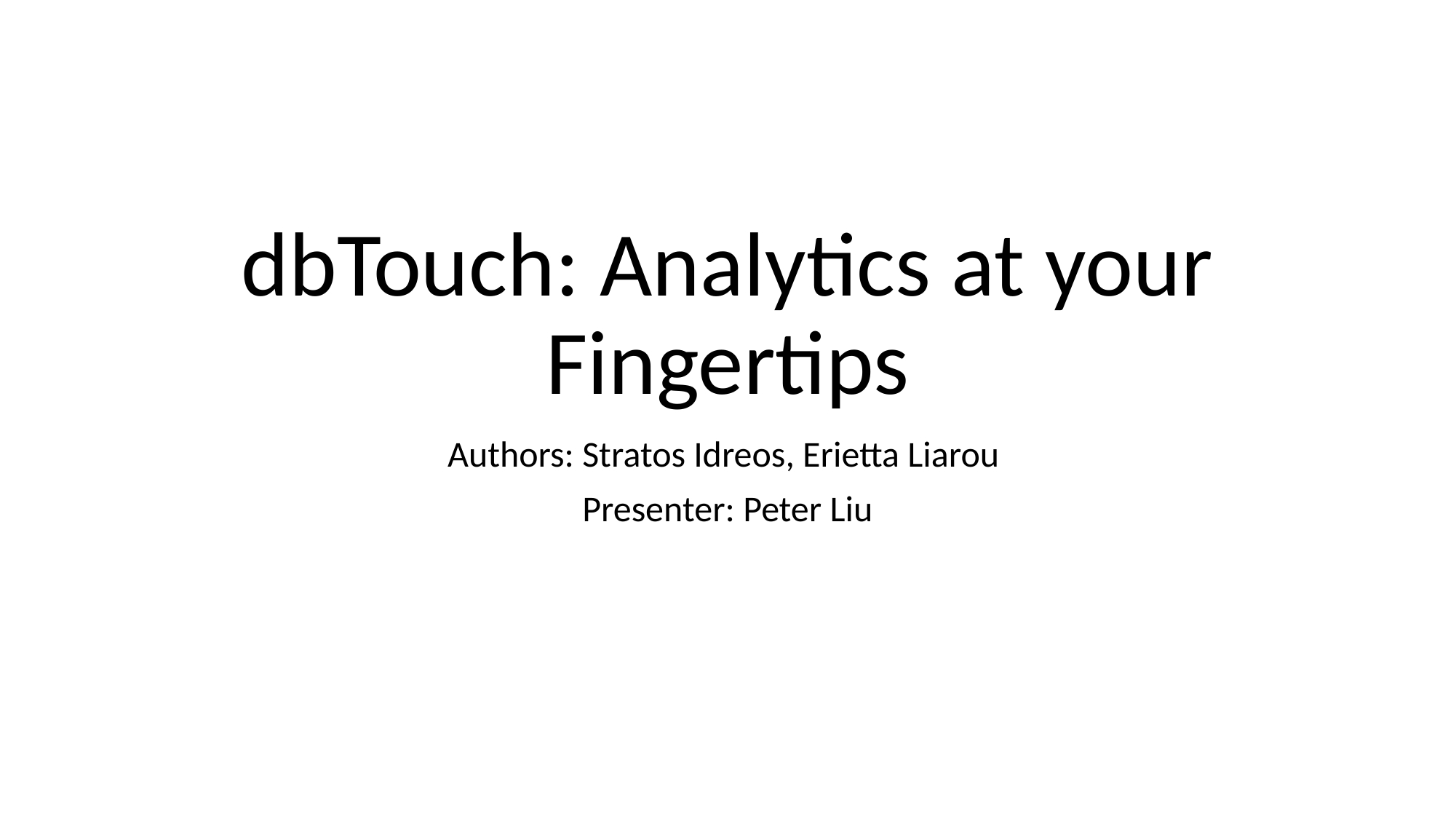

# dbTouch: Analytics at your Fingertips
Authors: Stratos Idreos, Erietta Liarou
Presenter: Peter Liu